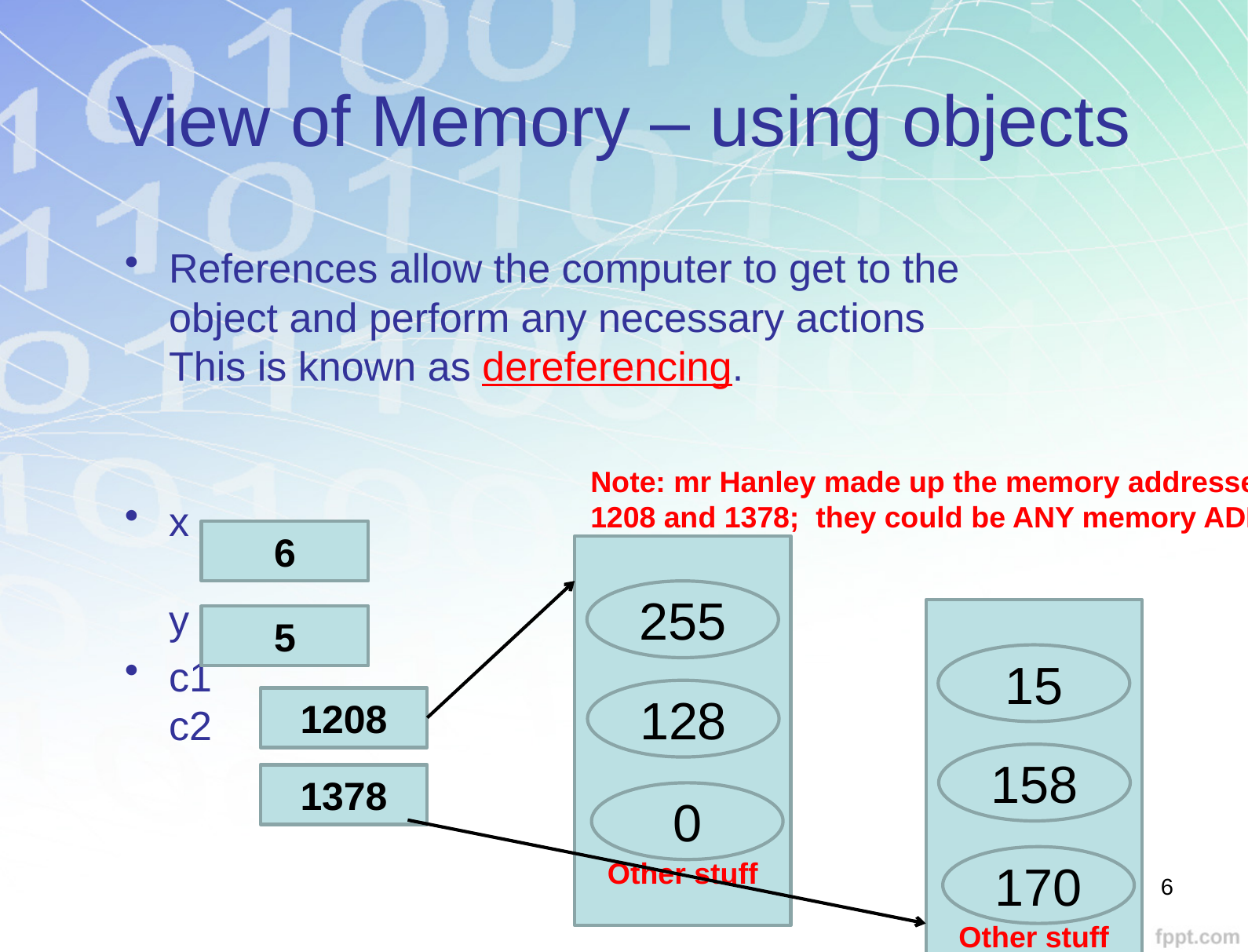

# View of Memory – using objects
References allow the computer to get to the object and perform any necessary actions
This is known as dereferencing.
x
y
c1
c2

Note: mr Hanley made up the memory addresses
1208 and 1378;  they could be ANY memory ADDRESS
6

Other stuff
255
128
0

Other stuff
15
158
170
5
1208
1378
6